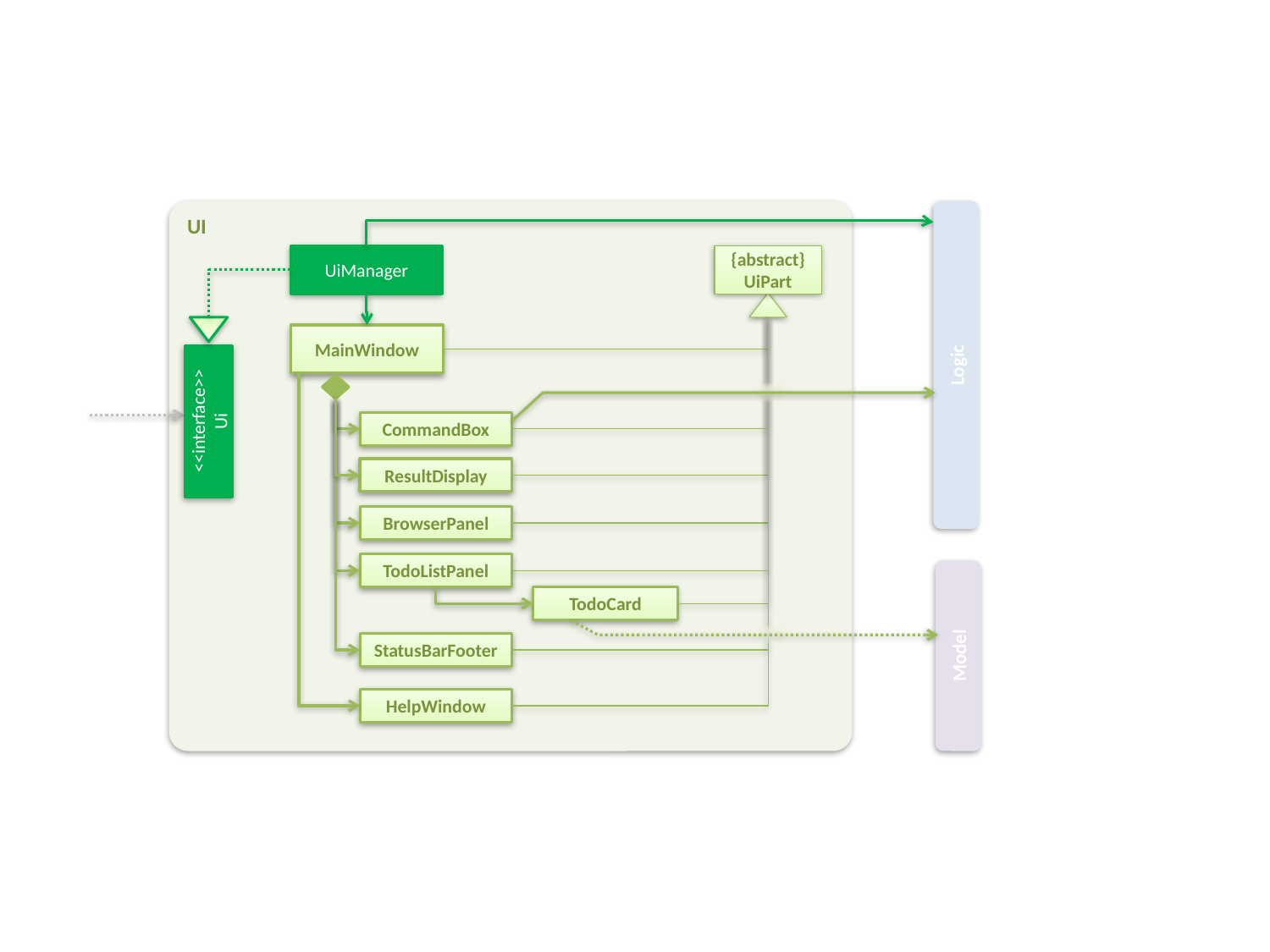

UI
UiManager
{abstract}
UiPart

MainWindow
Logic

<<interface>>
Ui
CommandBox
ResultDisplay
BrowserPanel
TodoListPanel
TodoCard

Model
StatusBarFooter
HelpWindow